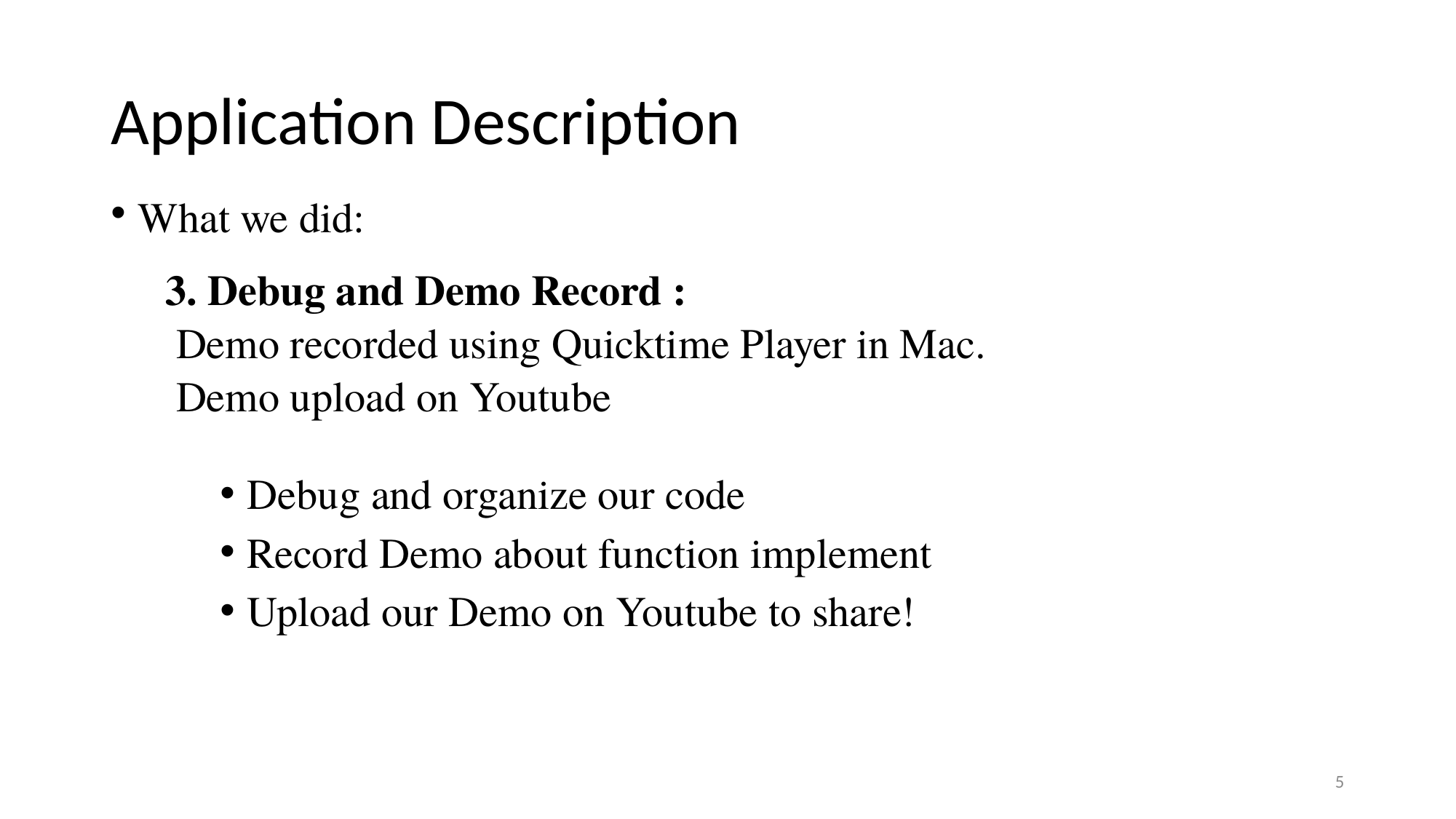

# Application Description
What we did:

3. Debug and Demo Record :
 Demo recorded using Quicktime Player in Mac.
 Demo upload on Youtube

Debug and organize our code
Record Demo about function implement
Upload our Demo on Youtube to share!

5